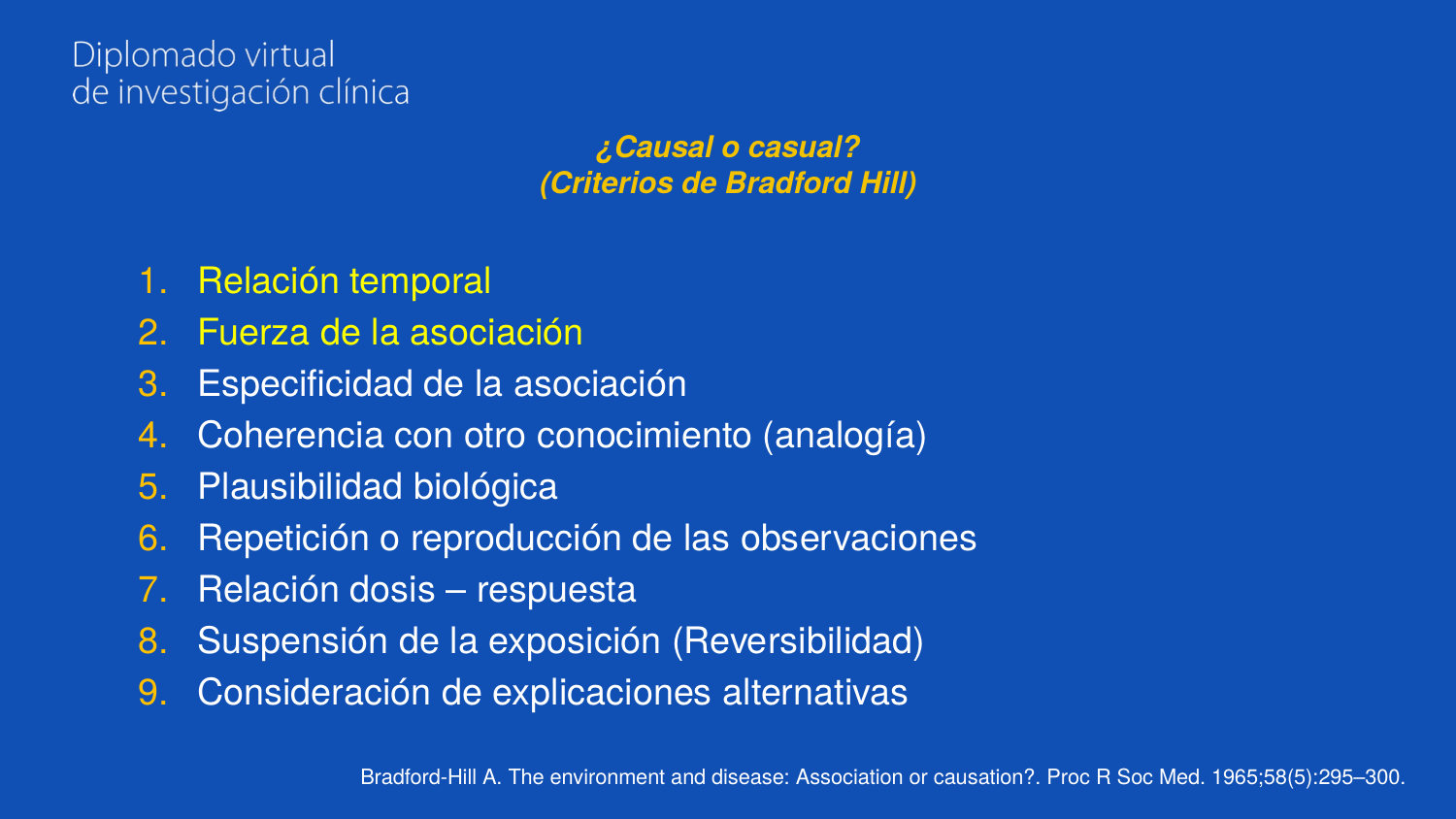

# ¿Causal o casual? (Criterios de Bradford Hill)
Relación temporal
Fuerza de la asociación
Especificidad de la asociación
Coherencia con otro conocimiento (analogía)
Plausibilidad biológica
Repetición o reproducción de las observaciones
Relación dosis – respuesta
Suspensión de la exposición (Reversibilidad)
Consideración de explicaciones alternativas
Bradford-Hill A. The environment and disease: Association or causation?. Proc R Soc Med. 1965;58(5):295–300.